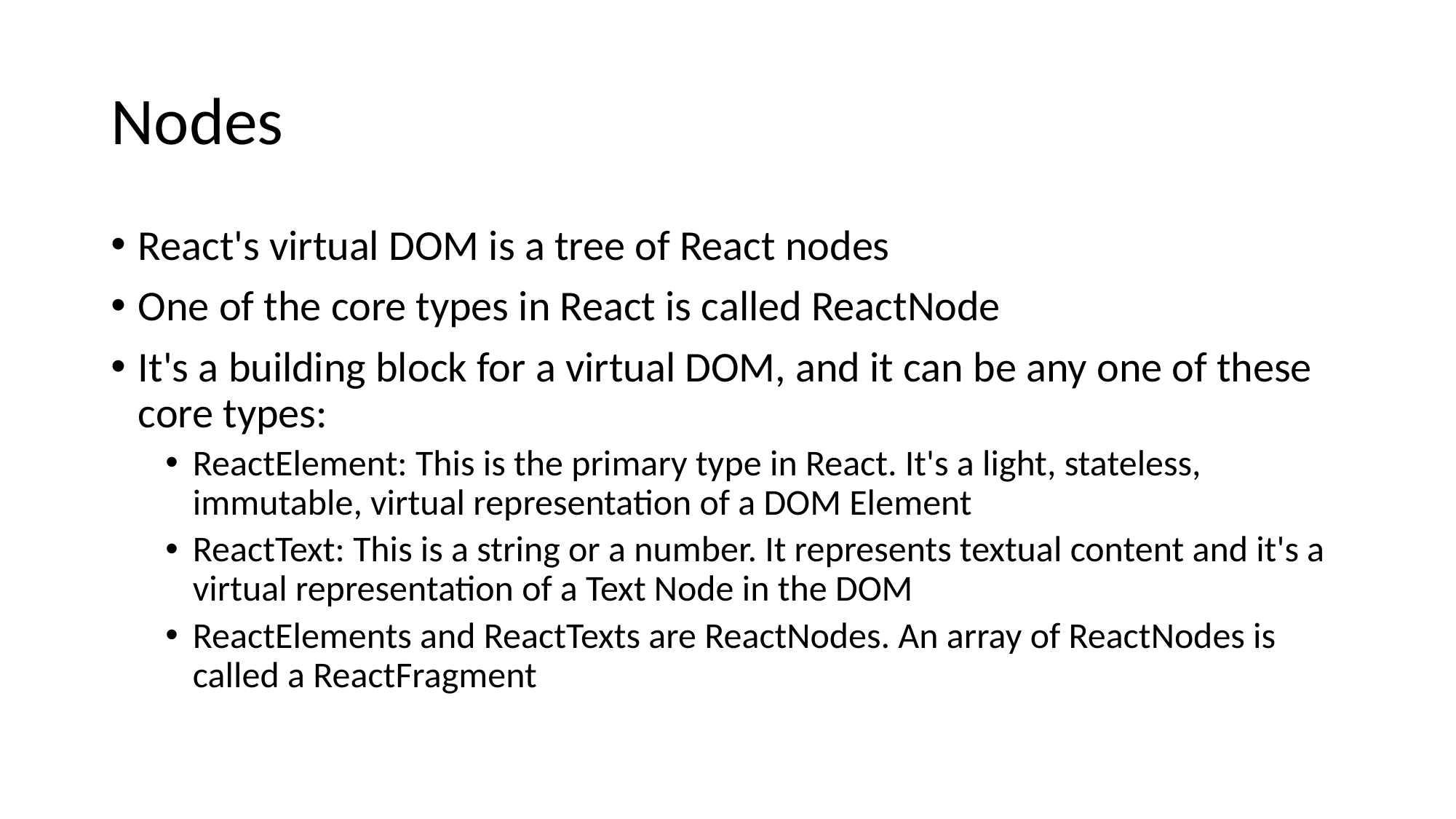

# Nodes
React's virtual DOM is a tree of React nodes
One of the core types in React is called ReactNode
It's a building block for a virtual DOM, and it can be any one of these core types:
ReactElement: This is the primary type in React. It's a light, stateless, immutable, virtual representation of a DOM Element
ReactText: This is a string or a number. It represents textual content and it's a virtual representation of a Text Node in the DOM
ReactElements and ReactTexts are ReactNodes. An array of ReactNodes is called a ReactFragment